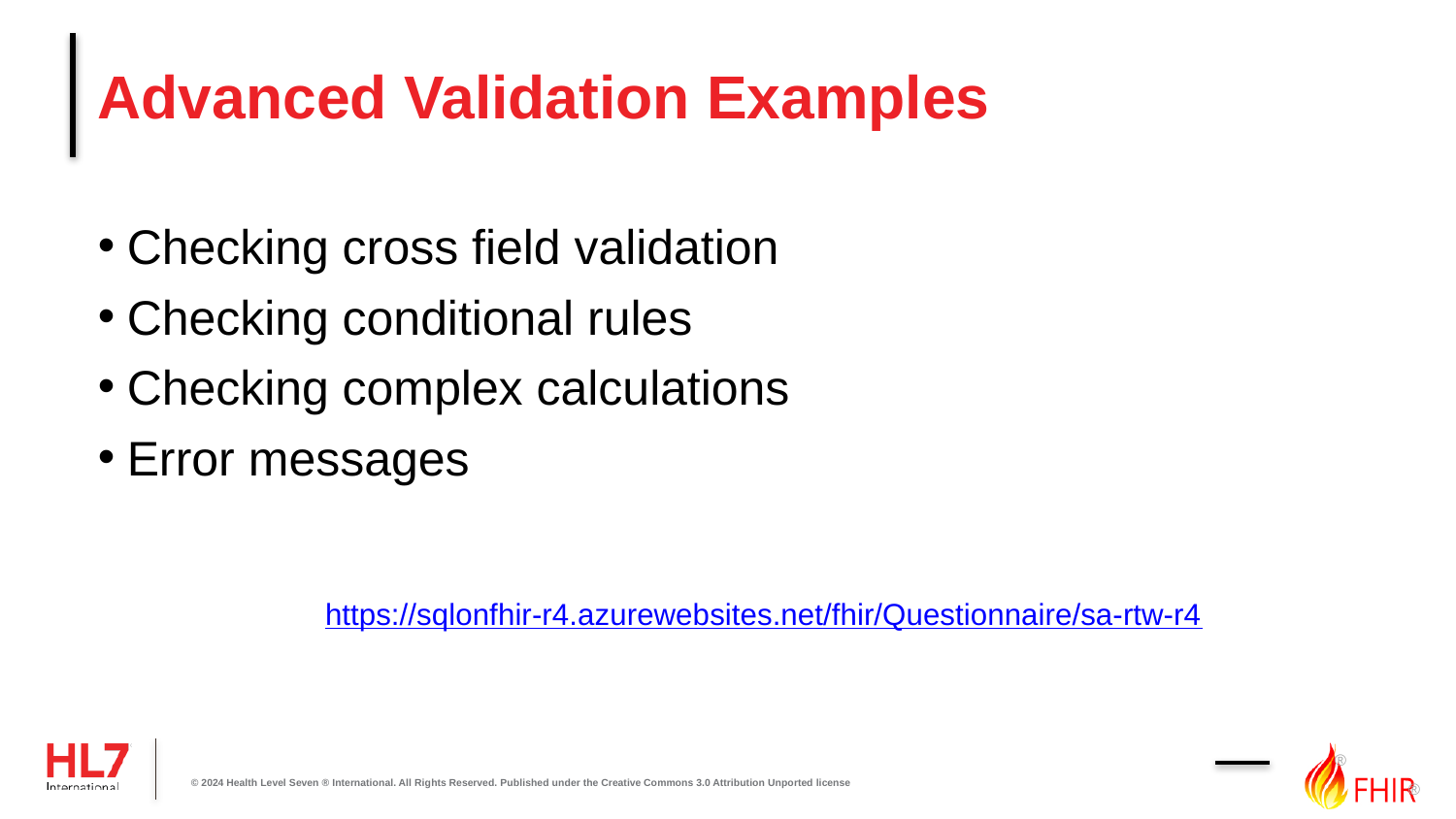

# Advanced Validation Examples
Checking cross field validation
Checking conditional rules
Checking complex calculations
Error messages

https://sqlonfhir-r4.azurewebsites.net/fhir/Questionnaire/sa-rtw-r4
© 2024 Health Level Seven ® International. All Rights Reserved. Published under the Creative Commons 3.0 Attribution Unported license